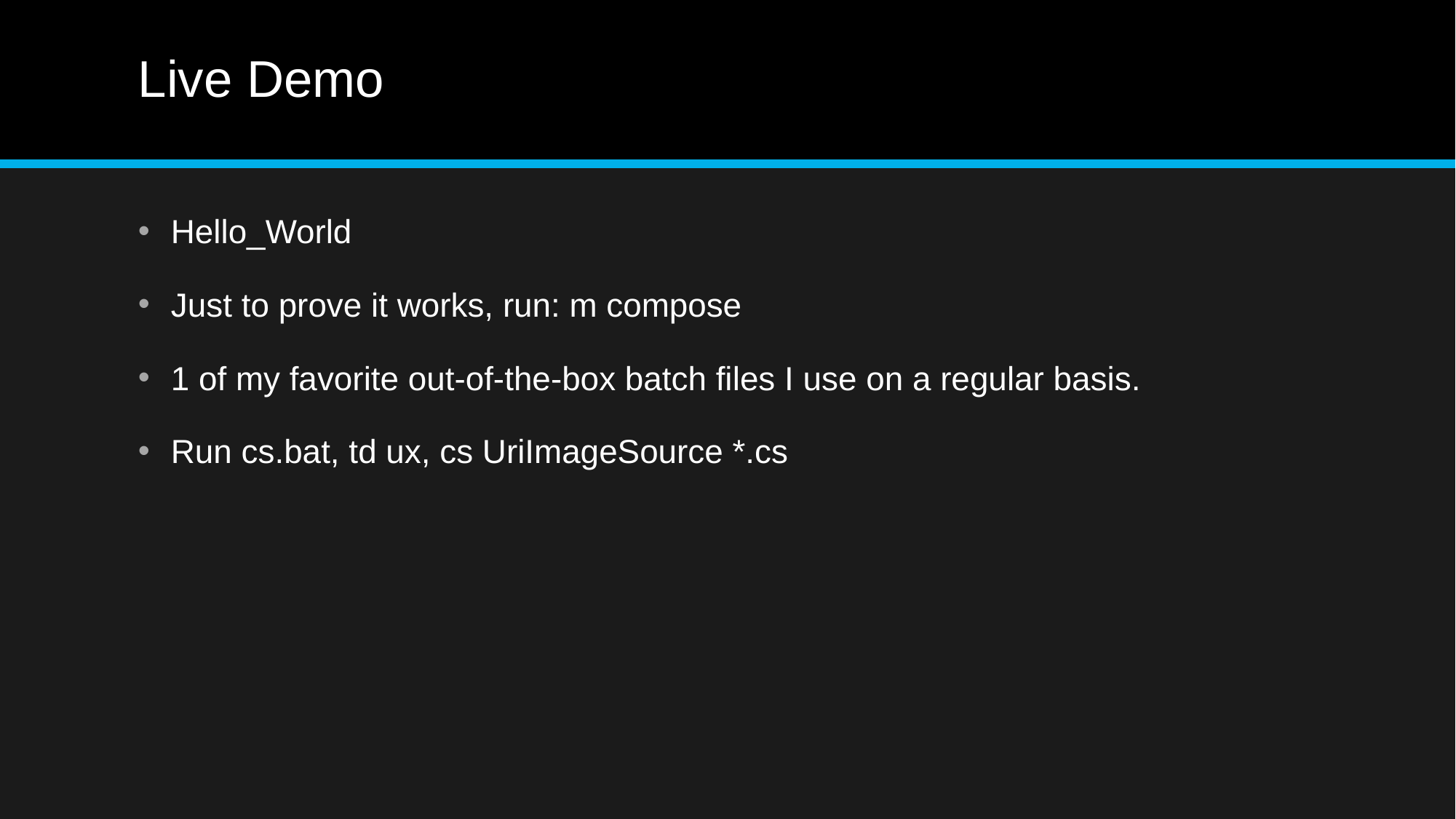

# Live Demo
Hello_World
Just to prove it works, run: m compose
1 of my favorite out-of-the-box batch files I use on a regular basis.
Run cs.bat, td ux, cs UriImageSource *.cs